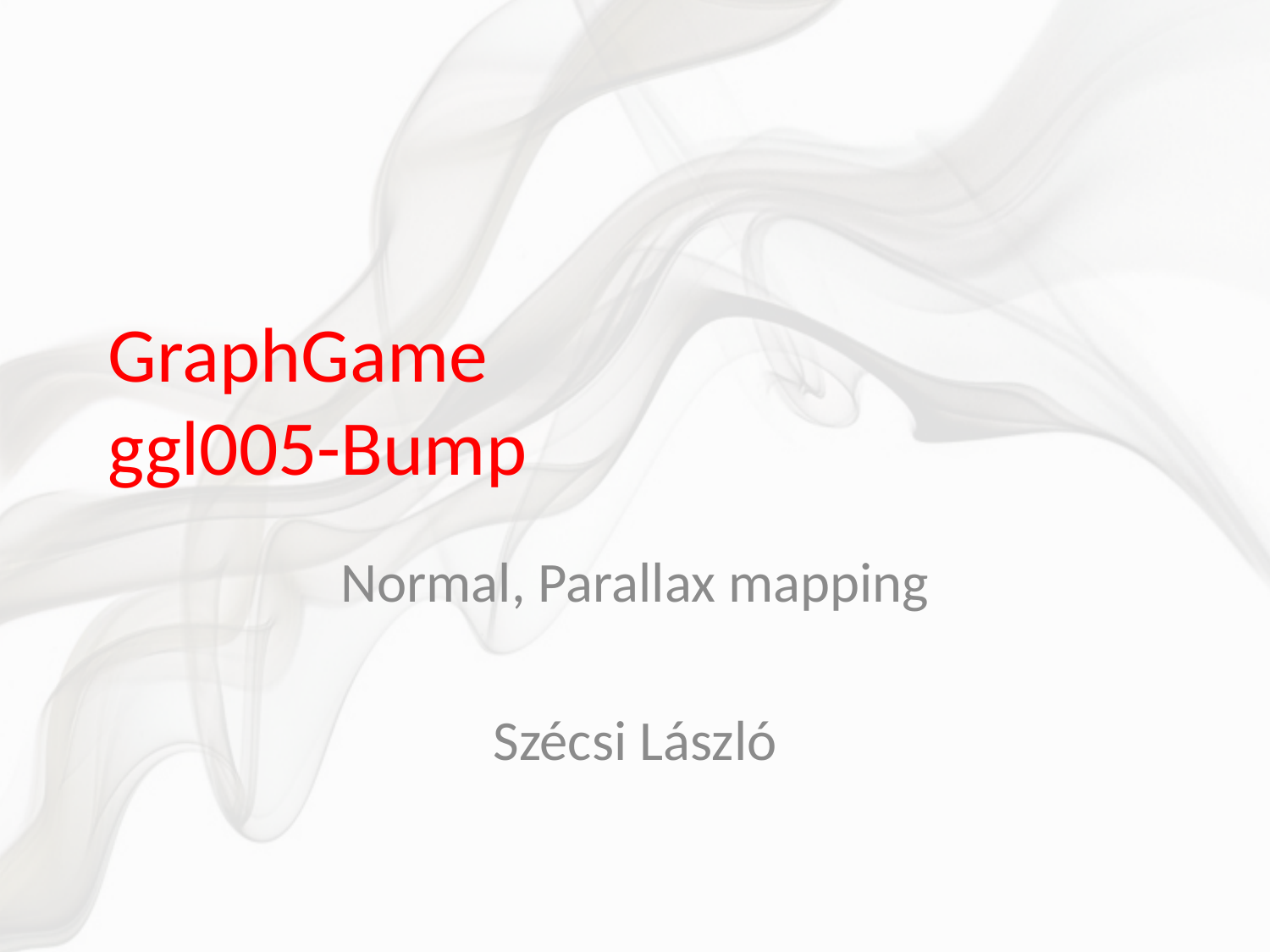

# GraphGame ggl005-Bump
Normal, Parallax mapping

Szécsi László